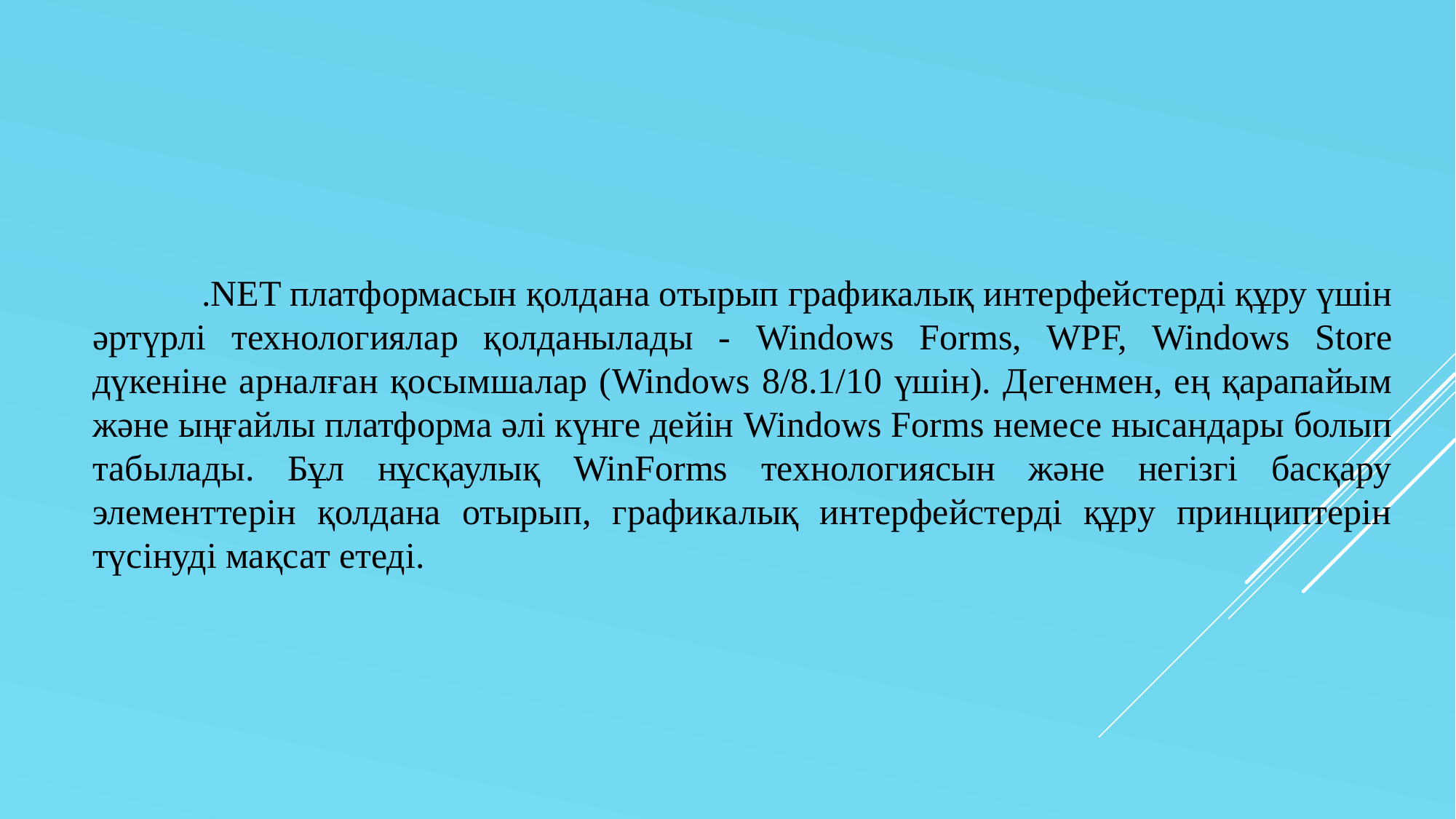

.NET платформасын қолдана отырып графикалық интерфейстерді құру үшін әртүрлі технологиялар қолданылады - Windows Forms, WPF, Windows Store дүкеніне арналған қосымшалар (Windows 8/8.1/10 үшін). Дегенмен, ең қарапайым және ыңғайлы платформа әлі күнге дейін Windows Forms немесе нысандары болып табылады. Бұл нұсқаулық WinForms технологиясын және негізгі басқару элементтерін қолдана отырып, графикалық интерфейстерді құру принциптерін түсінуді мақсат етеді.